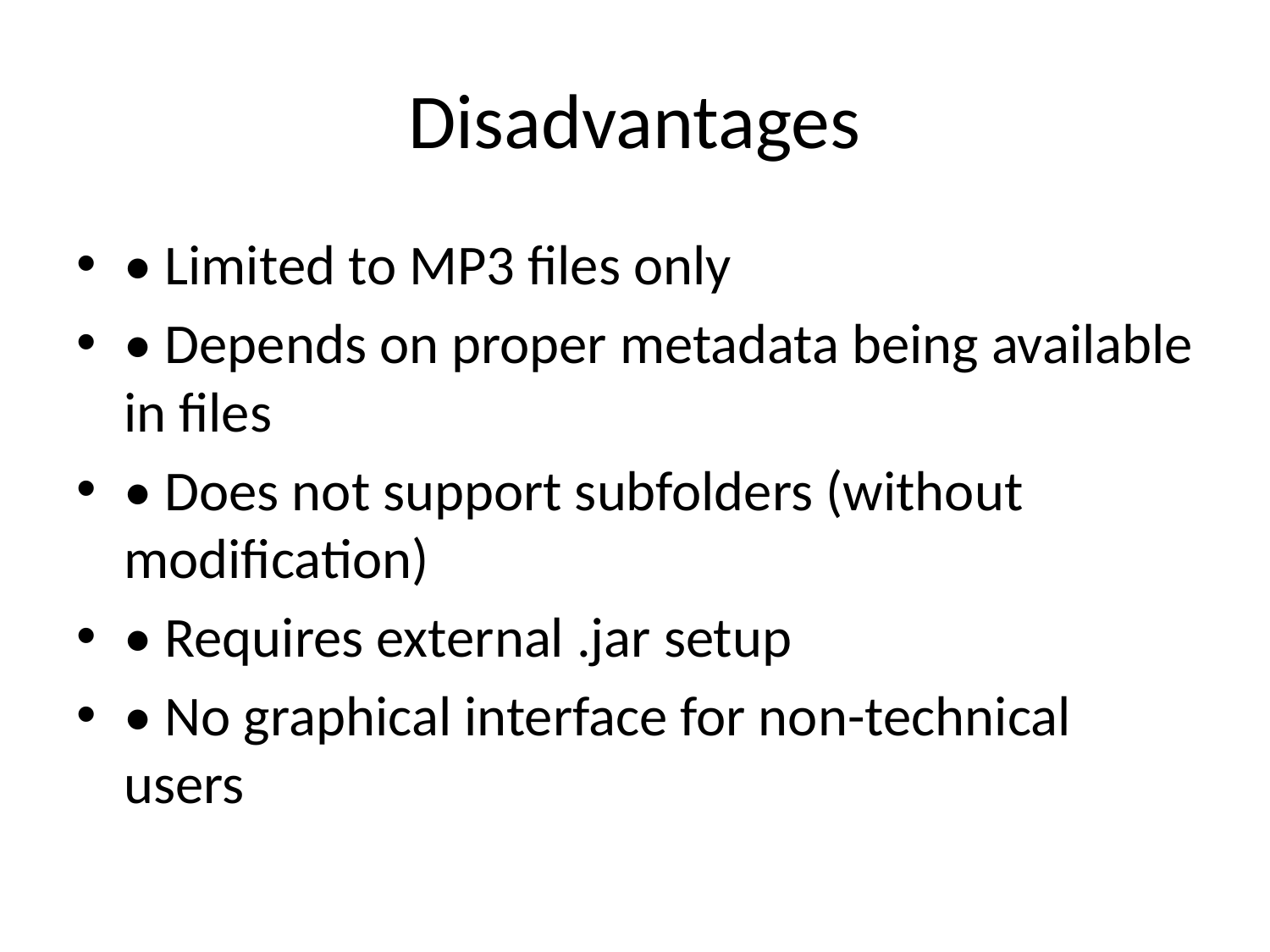

# Disadvantages
• Limited to MP3 files only
• Depends on proper metadata being available in files
• Does not support subfolders (without modification)
• Requires external .jar setup
• No graphical interface for non-technical users